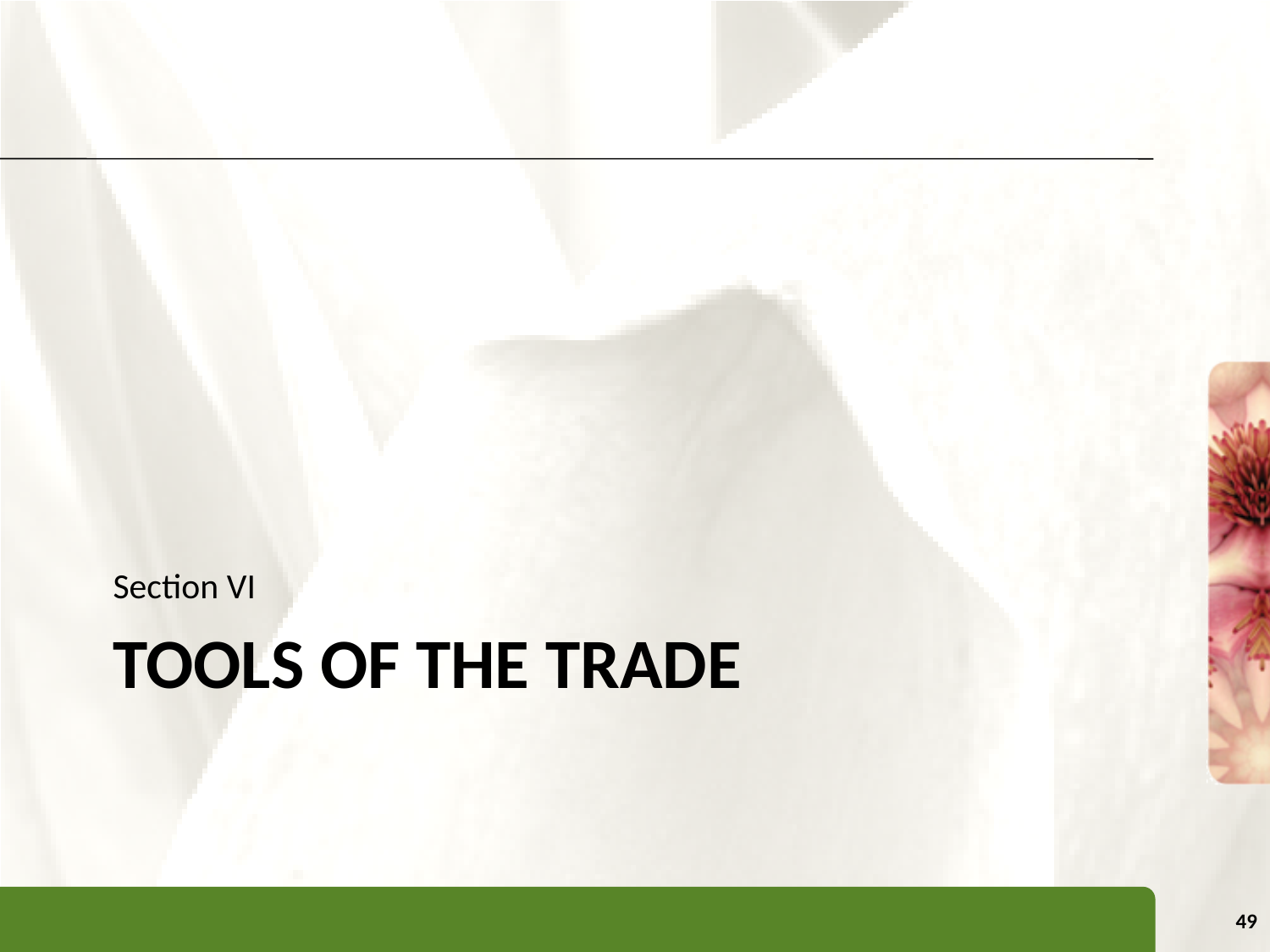

Section VI
# Tools of the trade
49